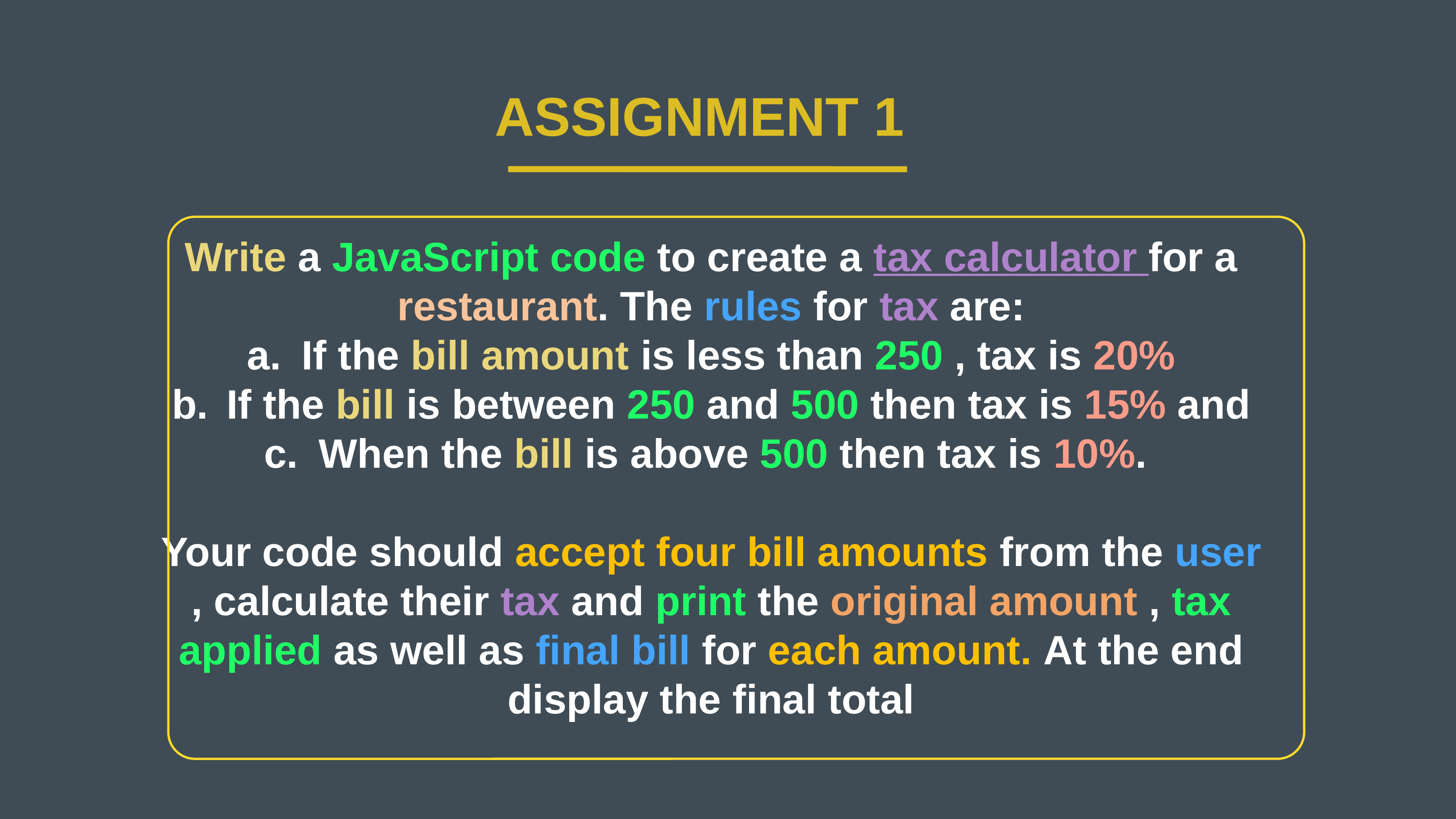

ASSIGNMENT 1

Write a JavaScript code to create a tax calculator for a restaurant. The rules for tax are:
If the bill amount is less than 250 , tax is 20%
If the bill is between 250 and 500 then tax is 15% and
When the bill is above 500 then tax is 10%.

Your code should accept four bill amounts from the user , calculate their tax and print the original amount , tax applied as well as final bill for each amount. At the end display the final total